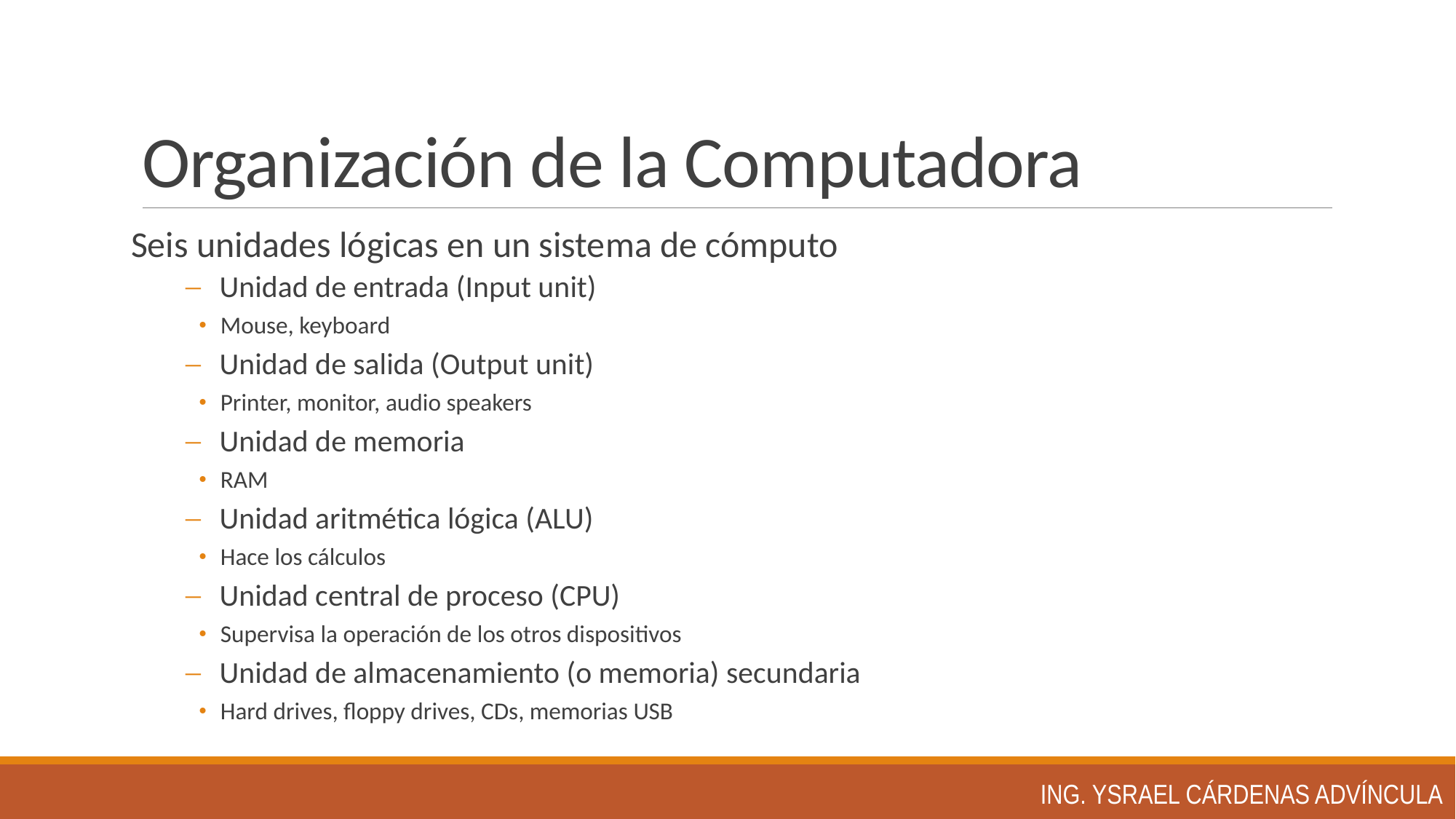

# Organización de la Computadora
Seis unidades lógicas en un sistema de cómputo
Unidad de entrada (Input unit)
Mouse, keyboard
Unidad de salida (Output unit)
Printer, monitor, audio speakers
Unidad de memoria
RAM
Unidad aritmética lógica (ALU)
Hace los cálculos
Unidad central de proceso (CPU)
Supervisa la operación de los otros dispositivos
Unidad de almacenamiento (o memoria) secundaria
Hard drives, floppy drives, CDs, memorias USB
Ing. Ysrael Cárdenas Advíncula